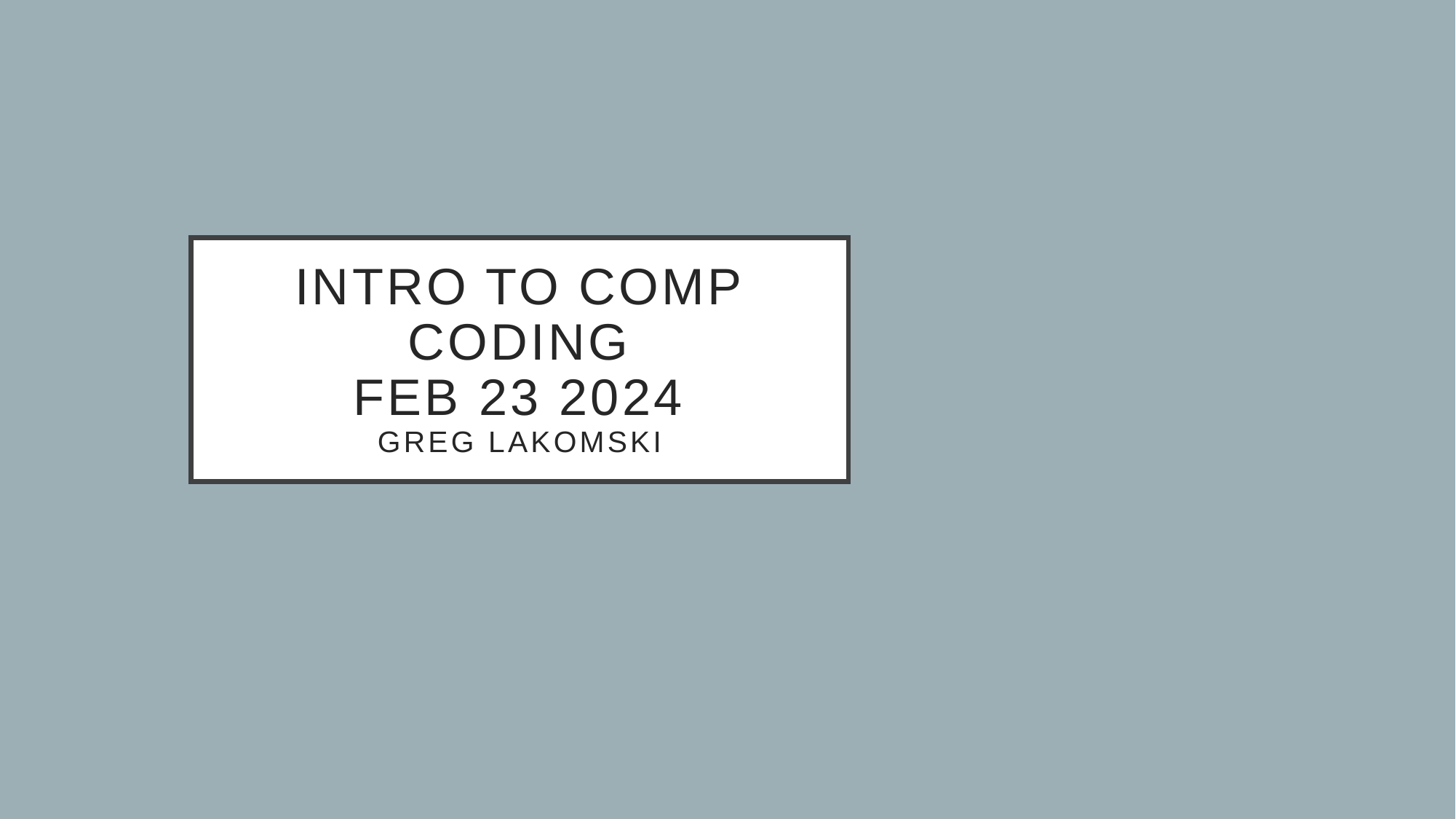

# Intro to Comp Coding Feb 23 2024 Greg Lakomski